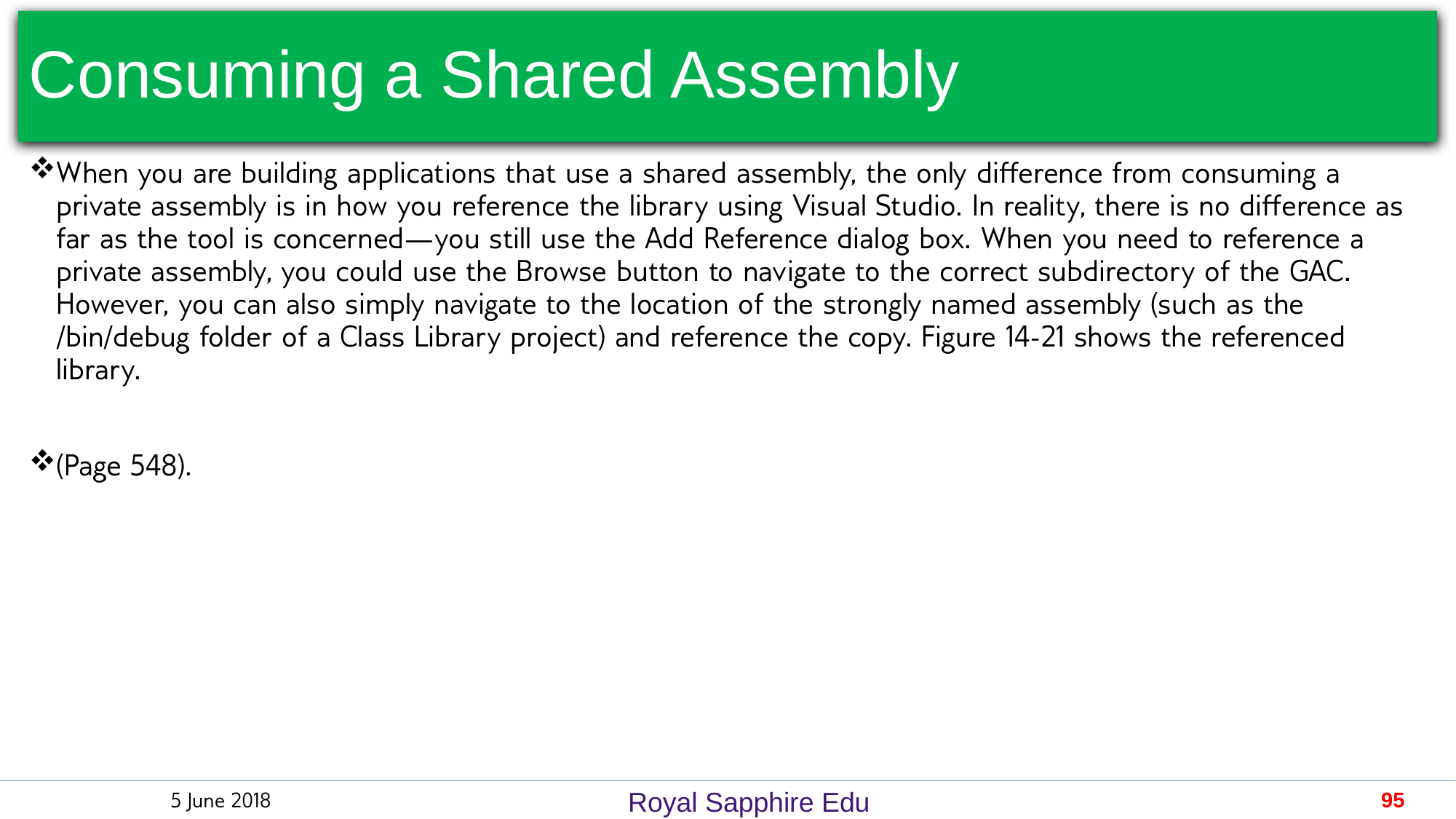

# Consuming a Shared Assembly
When you are building applications that use a shared assembly, the only difference from consuming a private assembly is in how you reference the library using Visual Studio. In reality, there is no difference as far as the tool is concerned—you still use the Add Reference dialog box. When you need to reference a private assembly, you could use the Browse button to navigate to the correct subdirectory of the GAC. However, you can also simply navigate to the location of the strongly named assembly (such as the /bin/debug folder of a Class Library project) and reference the copy. Figure 14-21 shows the referenced library.

(Page 548).
5 June 2018
95